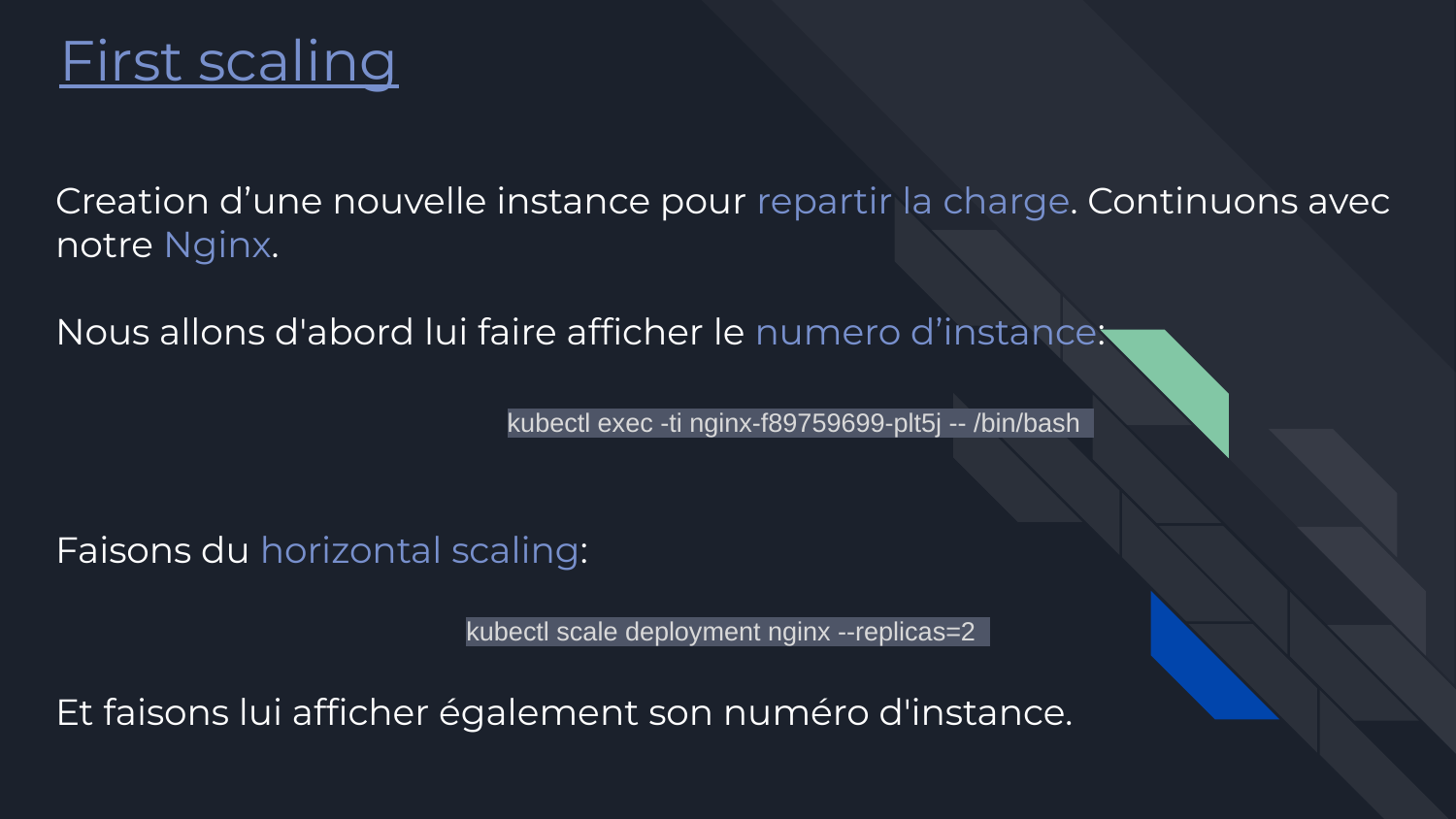

First scaling
# Creation d’une nouvelle instance pour repartir la charge. Continuons avec notre Nginx. Nous allons d'abord lui faire afficher le numero d’instance:

	kubectl exec -ti nginx-f89759699-plt5j -- /bin/bash

Faisons du horizontal scaling:

kubectl scale deployment nginx --replicas=2
Et faisons lui afficher également son numéro d'instance.